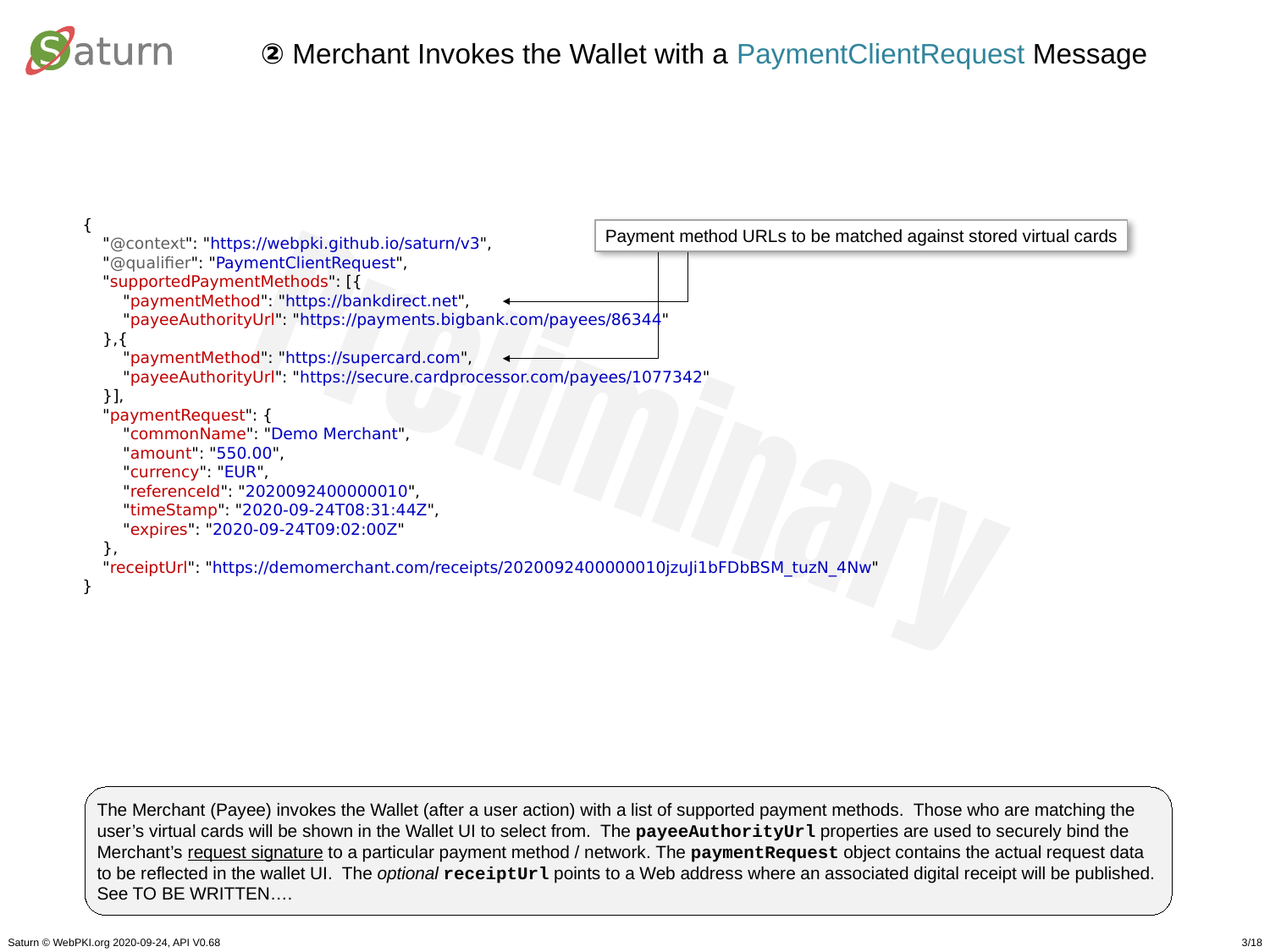

② Merchant Invokes the Wallet with a PaymentClientRequest Message
{
    "@context": "https://webpki.github.io/saturn/v3",
    "@qualifier": "PaymentClientRequest",
    "supportedPaymentMethods": [{
        "paymentMethod": "https://bankdirect.net",
        "payeeAuthorityUrl": "https://payments.bigbank.com/payees/86344"
    },{
        "paymentMethod": "https://supercard.com",
        "payeeAuthorityUrl": "https://secure.cardprocessor.com/payees/1077342"
    }],
    "paymentRequest": {
        "commonName": "Demo Merchant",
        "amount": "550.00",
        "currency": "EUR",
        "referenceId": "2020092400000010",
        "timeStamp": "2020-09-24T08:31:44Z",
        "expires": "2020-09-24T09:02:00Z"
    },
    "receiptUrl": "https://demomerchant.com/receipts/2020092400000010jzuJi1bFDbBSM_tuzN_4Nw"
}
Payment method URLs to be matched against stored virtual cards
The Merchant (Payee) invokes the Wallet (after a user action) with a list of supported payment methods.  Those who are matching the user’s virtual cards will be shown in the Wallet UI to select from.  The payeeAuthorityUrl properties are used to securely bind the Merchant’s request signature to a particular payment method / network. The paymentRequest object contains the actual request data to be reflected in the wallet UI.  The optional receiptUrl points to a Web address where an associated digital receipt will be published.  See TO BE WRITTEN….